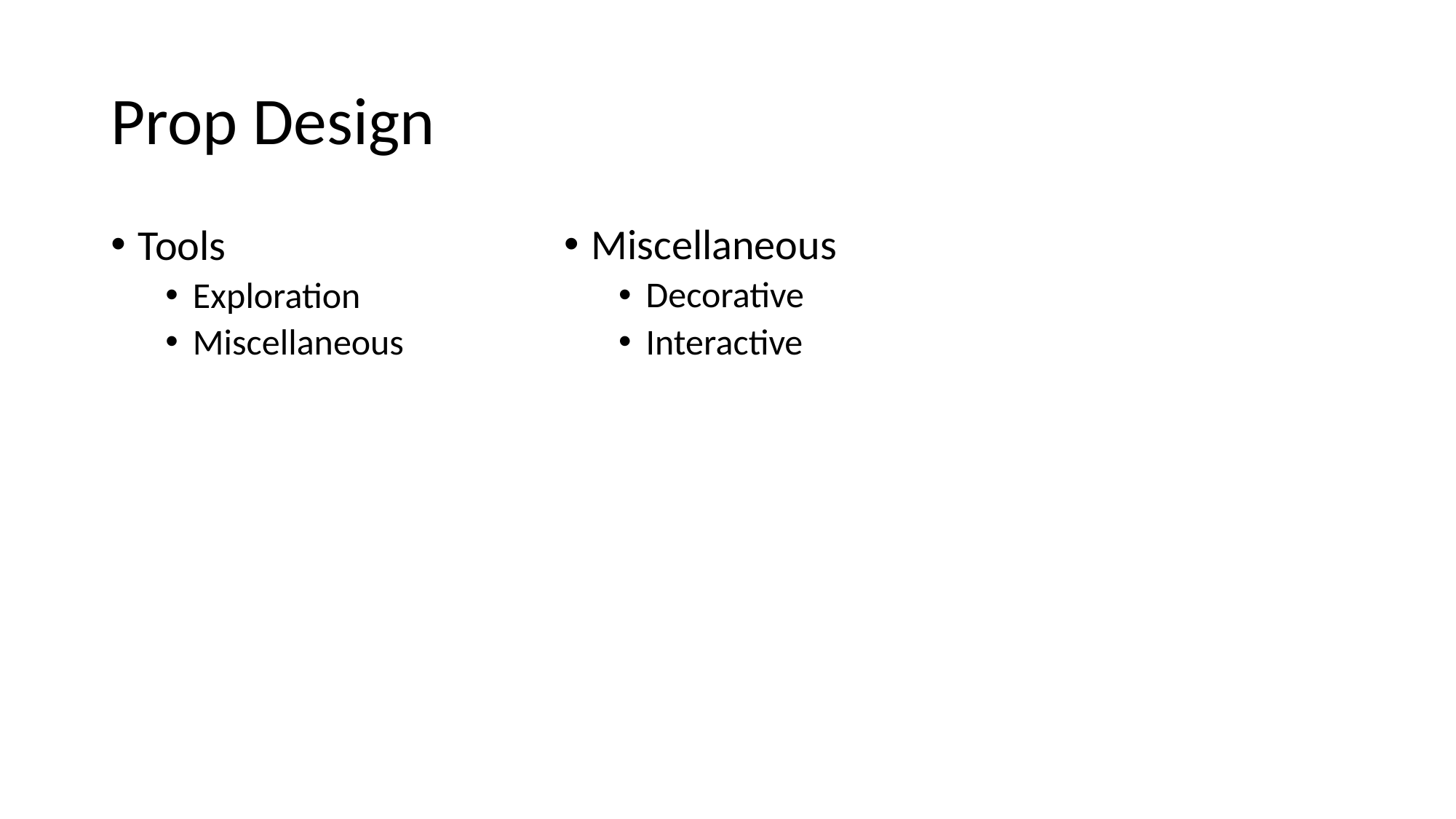

# Prop Design
Miscellaneous
Decorative
Interactive
Tools
Exploration
Miscellaneous